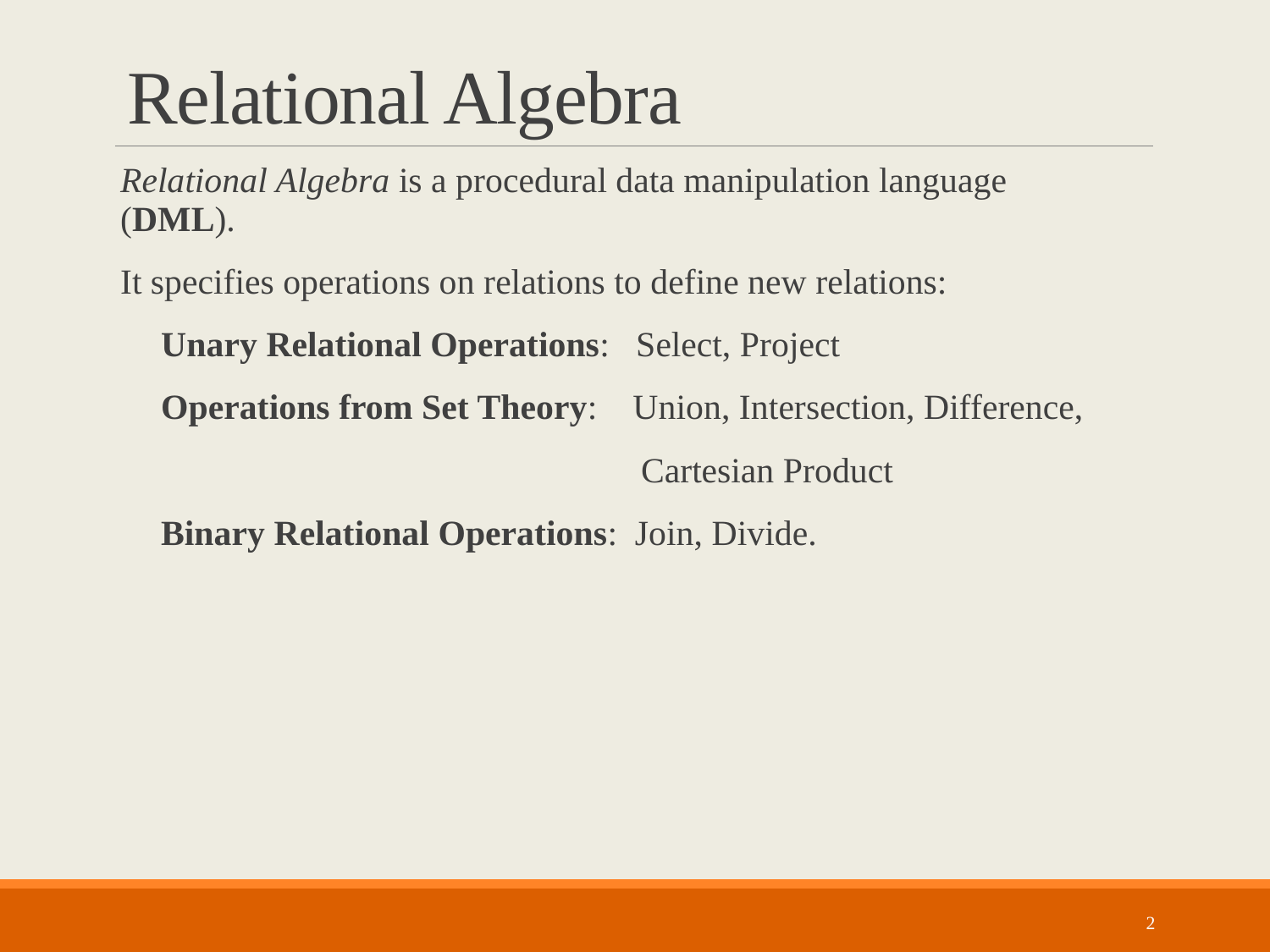

# Relational Algebra
Relational Algebra is a procedural data manipulation language (DML).
It specifies operations on relations to define new relations:
      Unary Relational Operations:   Select, Project
      Operations from Set Theory:    Union, Intersection, Difference,
                                                            Cartesian Product
      Binary Relational Operations:  Join, Divide.
2